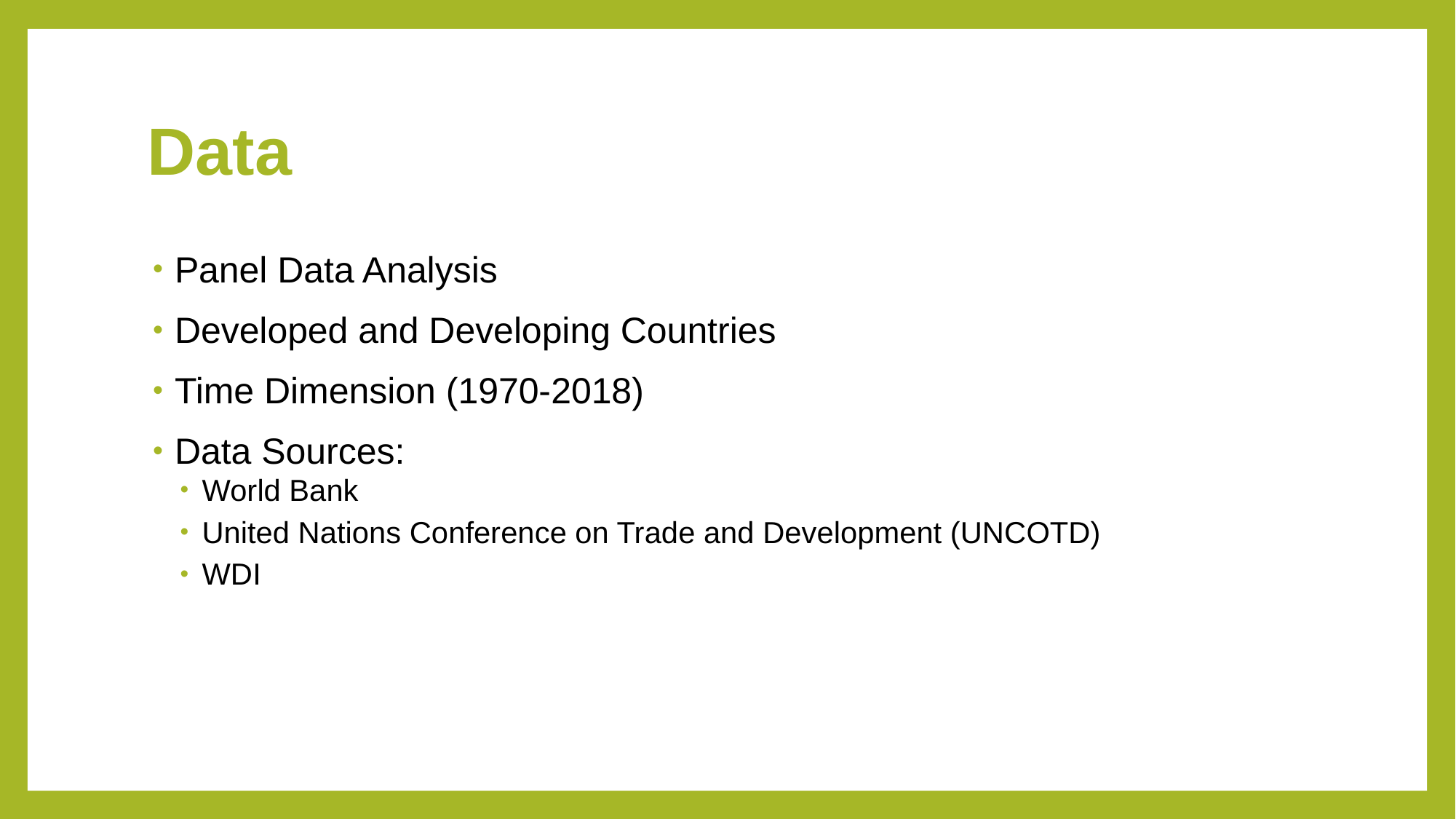

# Data
Panel Data Analysis
Developed and Developing Countries
Time Dimension (1970-2018)
Data Sources:
World Bank
United Nations Conference on Trade and Development (UNCOTD)
WDI